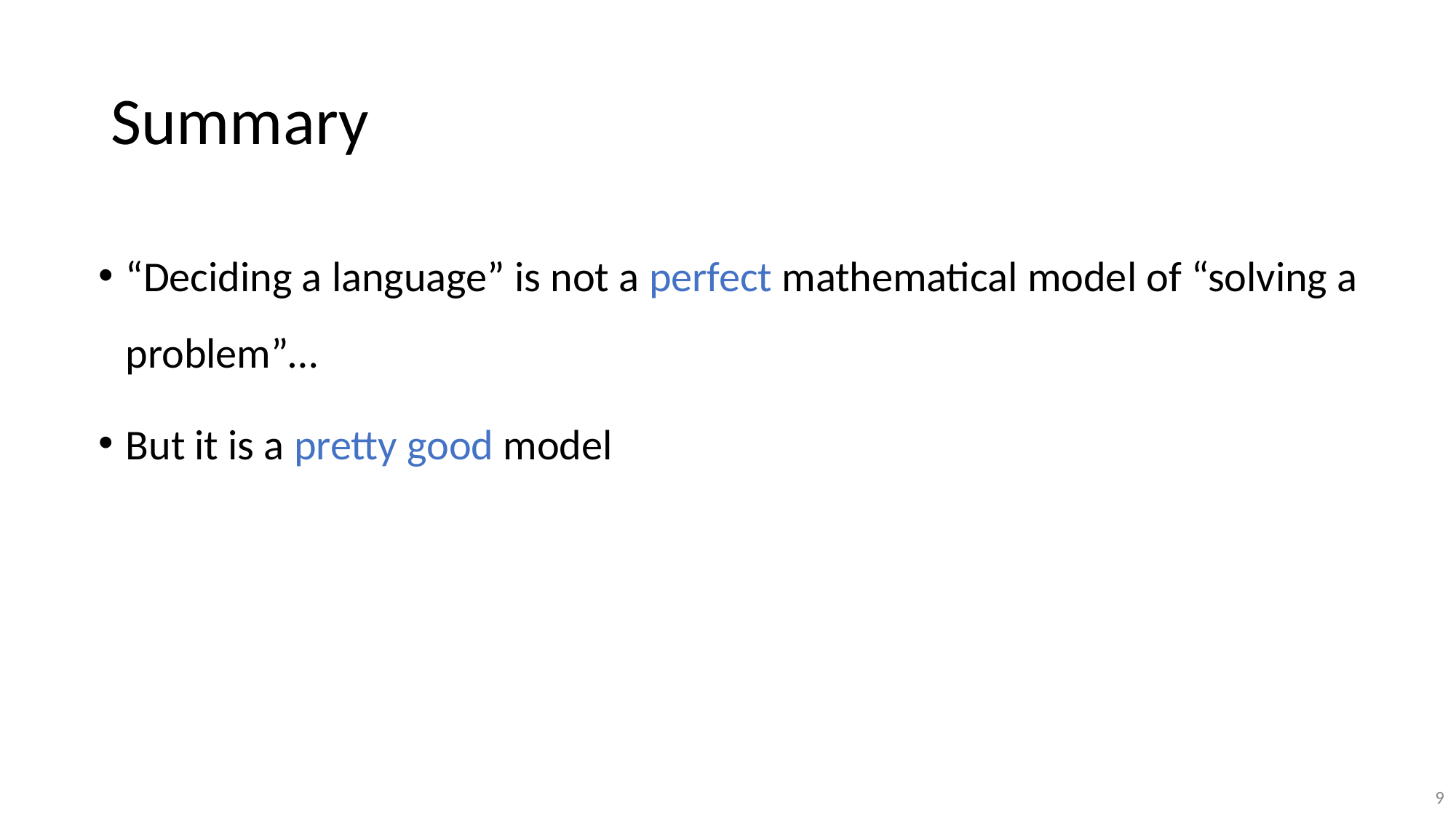

# Summary
“Deciding a language” is not a perfect mathematical model of “solving a problem”…
But it is a pretty good model
9